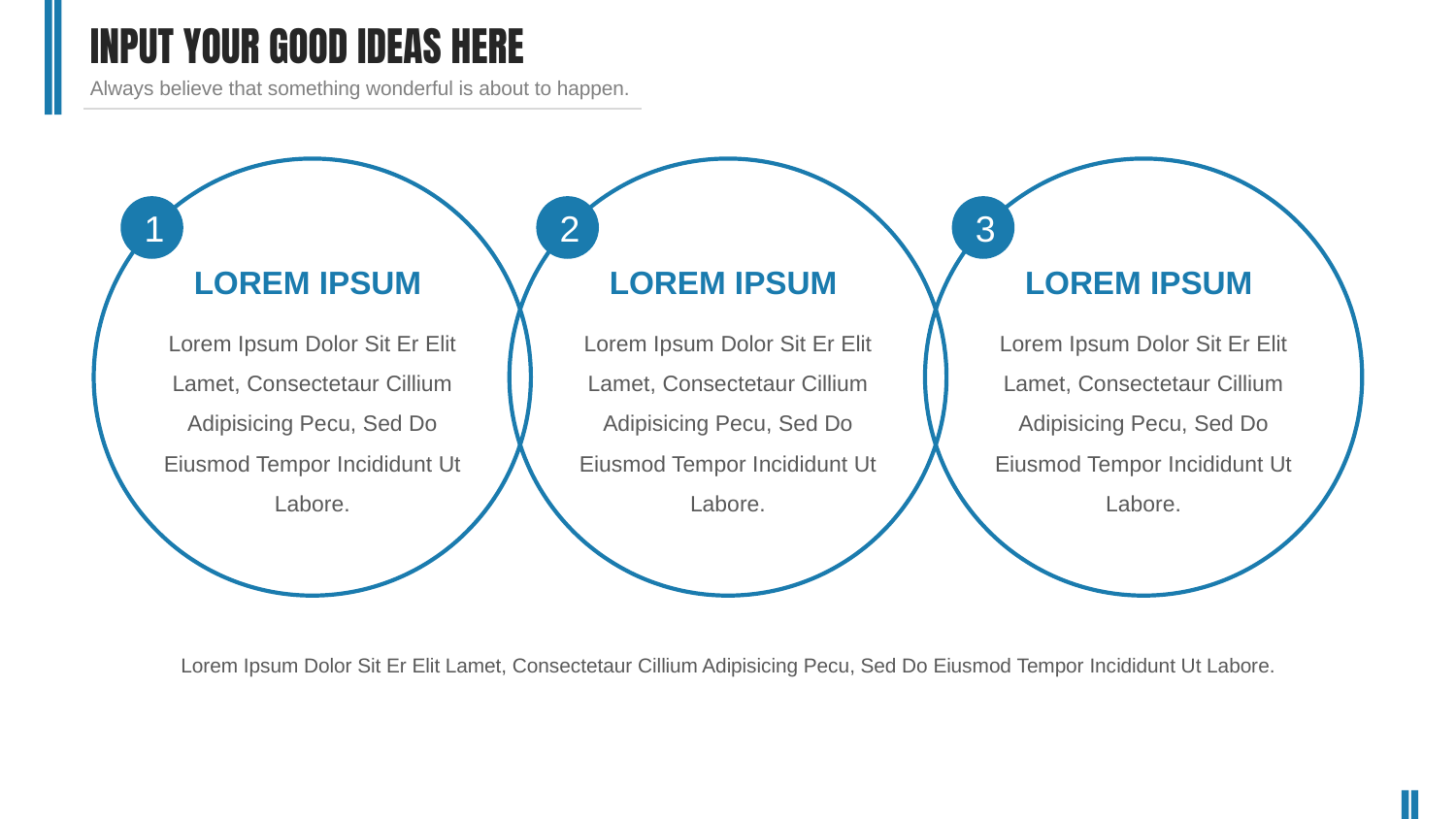

INPUT YOUR GOOD IDEAS HERE
Always believe that something wonderful is about to happen.

1
2
3
LOREM IPSUM
LOREM IPSUM
LOREM IPSUM
Lorem Ipsum Dolor Sit Er Elit Lamet, Consectetaur Cillium Adipisicing Pecu, Sed Do Eiusmod Tempor Incididunt Ut Labore.
Lorem Ipsum Dolor Sit Er Elit Lamet, Consectetaur Cillium Adipisicing Pecu, Sed Do Eiusmod Tempor Incididunt Ut Labore.
Lorem Ipsum Dolor Sit Er Elit Lamet, Consectetaur Cillium Adipisicing Pecu, Sed Do Eiusmod Tempor Incididunt Ut Labore.
Lorem Ipsum Dolor Sit Er Elit Lamet, Consectetaur Cillium Adipisicing Pecu, Sed Do Eiusmod Tempor Incididunt Ut Labore.